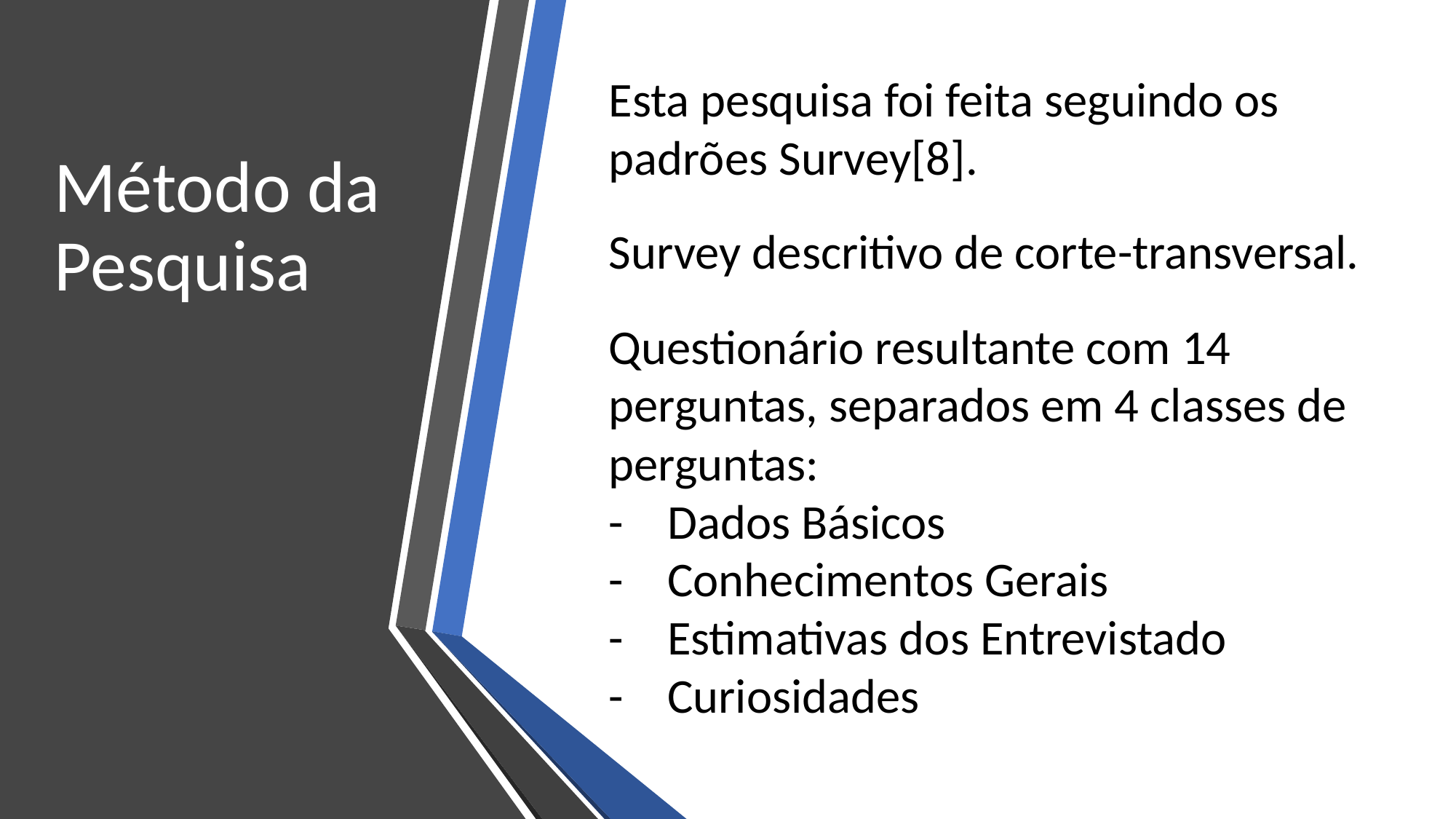

Método da Pesquisa
Esta pesquisa foi feita seguindo os padrões Survey[8].

Survey descritivo de corte-transversal.

Questionário resultante com 14 perguntas, separados em 4 classes de perguntas:
-    Dados Básicos
-    Conhecimentos Gerais
-    Estimativas dos Entrevistado
-    Curiosidades